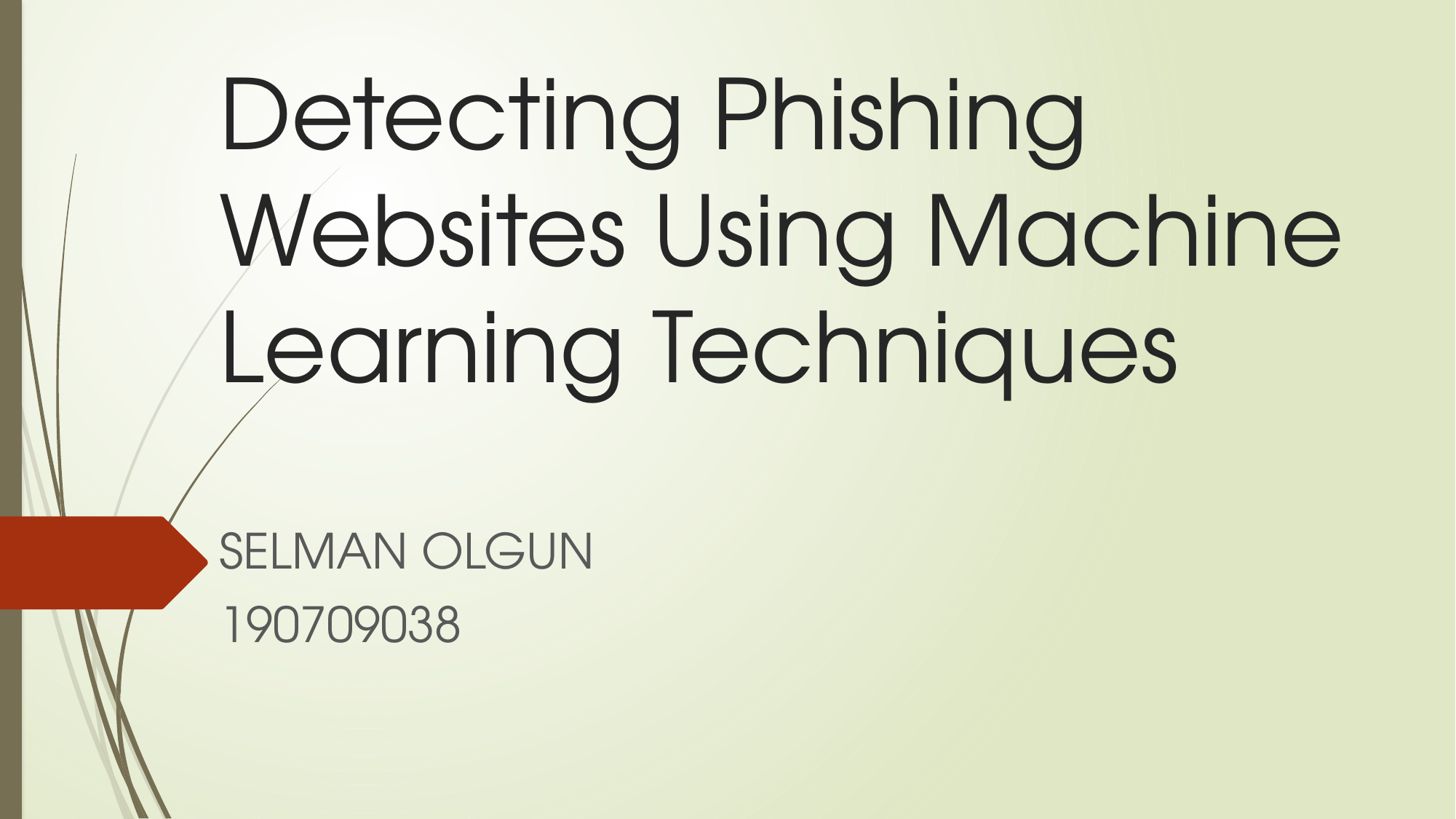

# Detecting Phishing Websites Using Machine Learning Techniques
SELMAN OLGUN
190709038